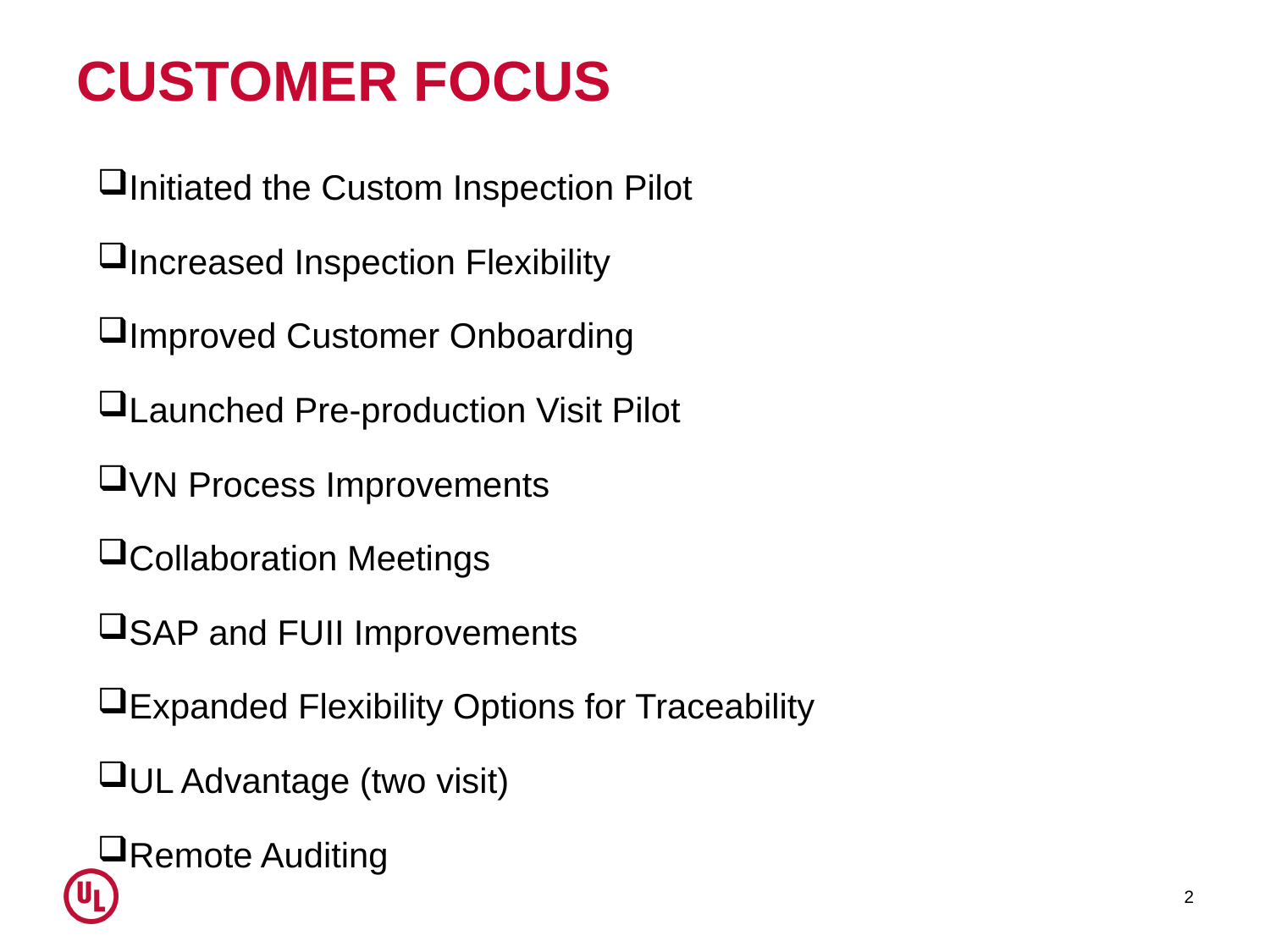

# CUSTOMER FOCUS
Initiated the Custom Inspection Pilot
Increased Inspection Flexibility
Improved Customer Onboarding
Launched Pre-production Visit Pilot
VN Process Improvements
Collaboration Meetings
SAP and FUII Improvements
Expanded Flexibility Options for Traceability
UL Advantage (two visit)
Remote Auditing
2